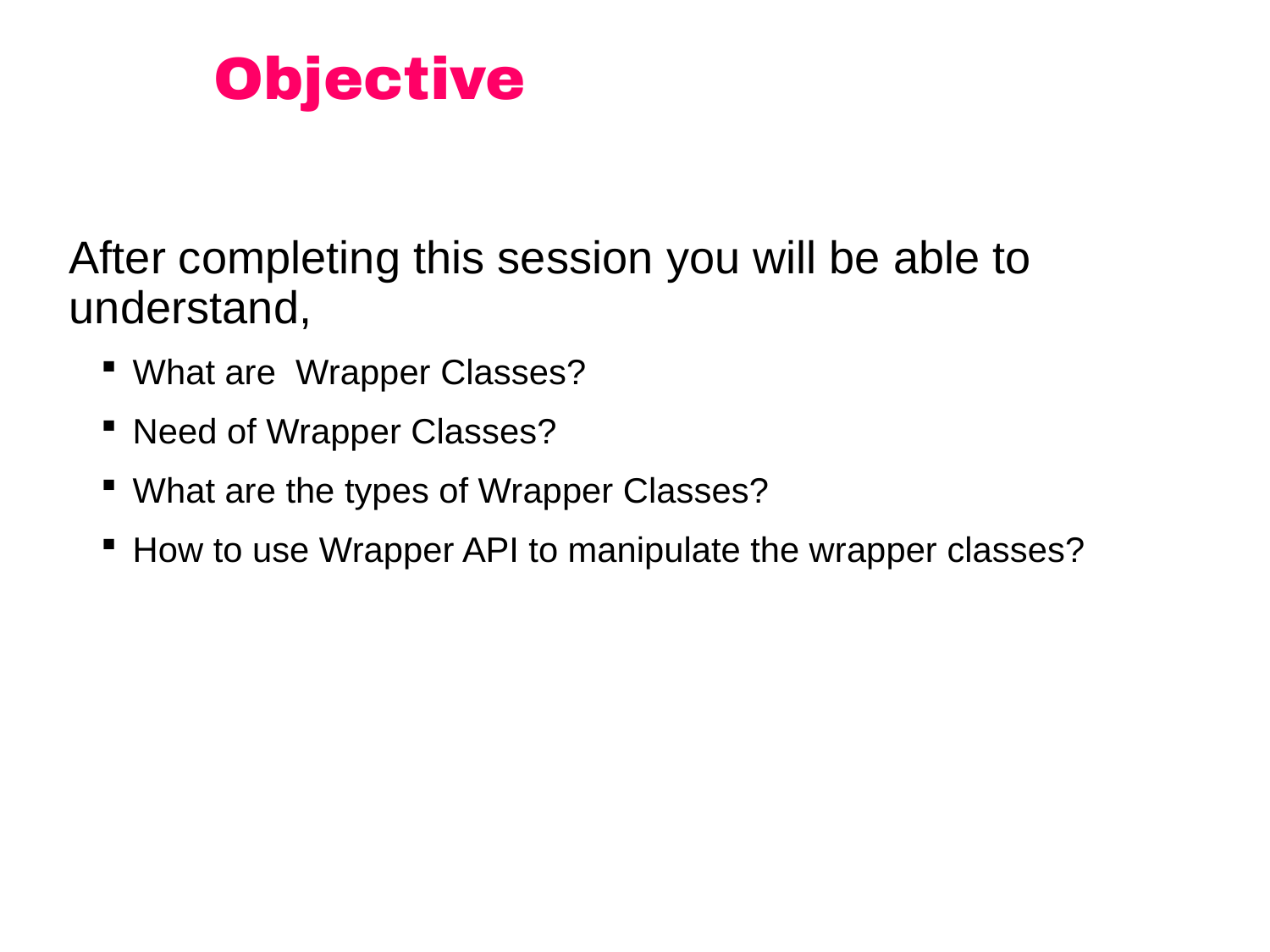

# Objective
After completing this session you will be able to understand,
What are  Wrapper Classes?
Need of Wrapper Classes?
What are the types of Wrapper Classes?
How to use Wrapper API to manipulate the wrapper classes?